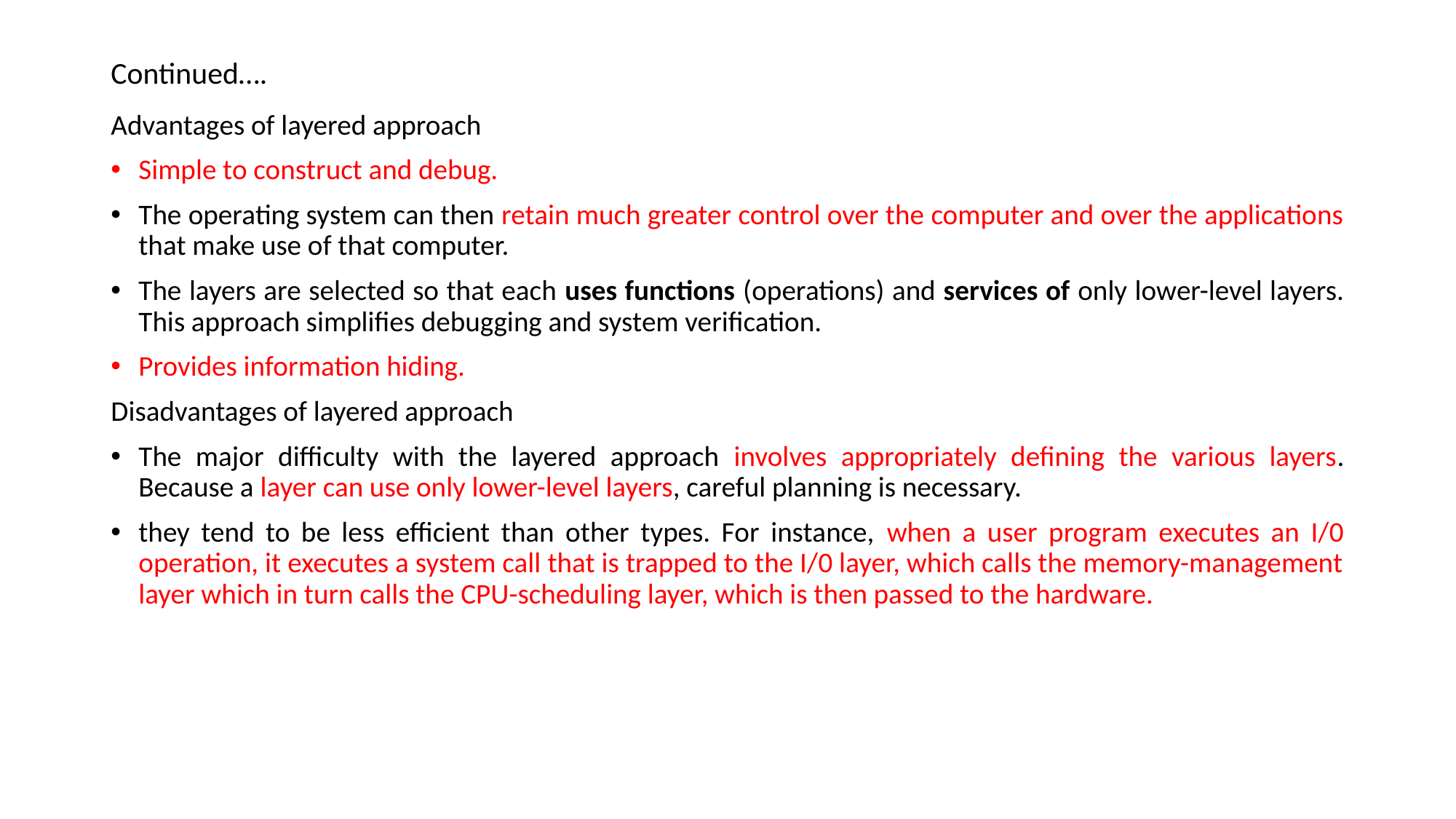

# Continued….
Advantages of layered approach
Simple to construct and debug.
The operating system can then retain much greater control over the computer and over the applications that make use of that computer.
The layers are selected so that each uses functions (operations) and services of only lower-level layers. This approach simplifies debugging and system verification.
Provides information hiding.
Disadvantages of layered approach
The major difficulty with the layered approach involves appropriately defining the various layers. Because a layer can use only lower-level layers, careful planning is necessary.
they tend to be less efficient than other types. For instance, when a user program executes an I/0 operation, it executes a system call that is trapped to the I/0 layer, which calls the memory-management layer which in turn calls the CPU-scheduling layer, which is then passed to the hardware.